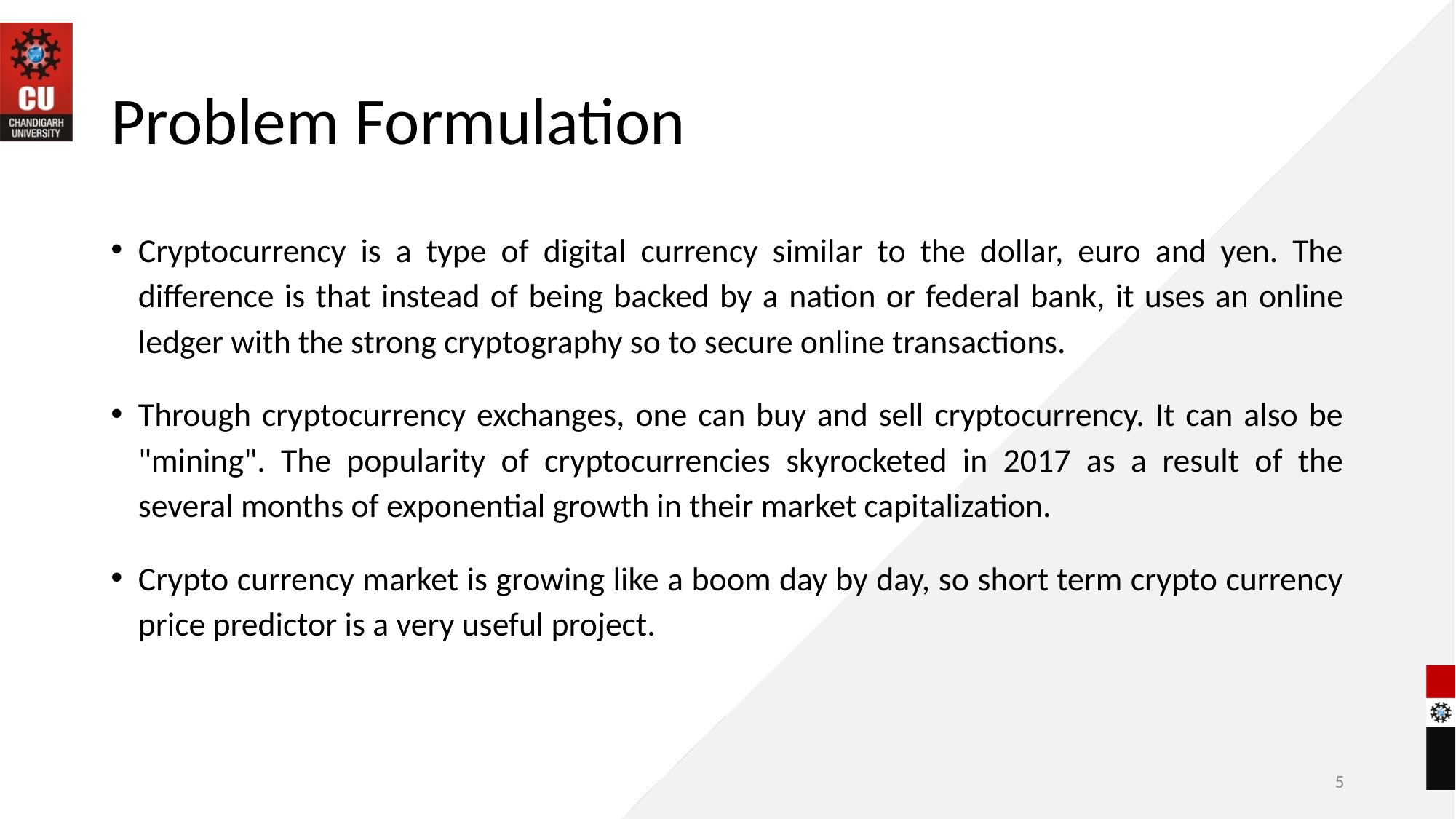

# Problem Formulation
Cryptocurrency is a type of digital currency similar to the dollar, euro and yen. The difference is that instead of being backed by a nation or federal bank, it uses an online ledger with the strong cryptography so to secure online transactions.
Through cryptocurrency exchanges, one can buy and sell cryptocurrency. It can also be "mining". The popularity of cryptocurrencies skyrocketed in 2017 as a result of the several months of exponential growth in their market capitalization.
Crypto currency market is growing like a boom day by day, so short term crypto currency price predictor is a very useful project.

5